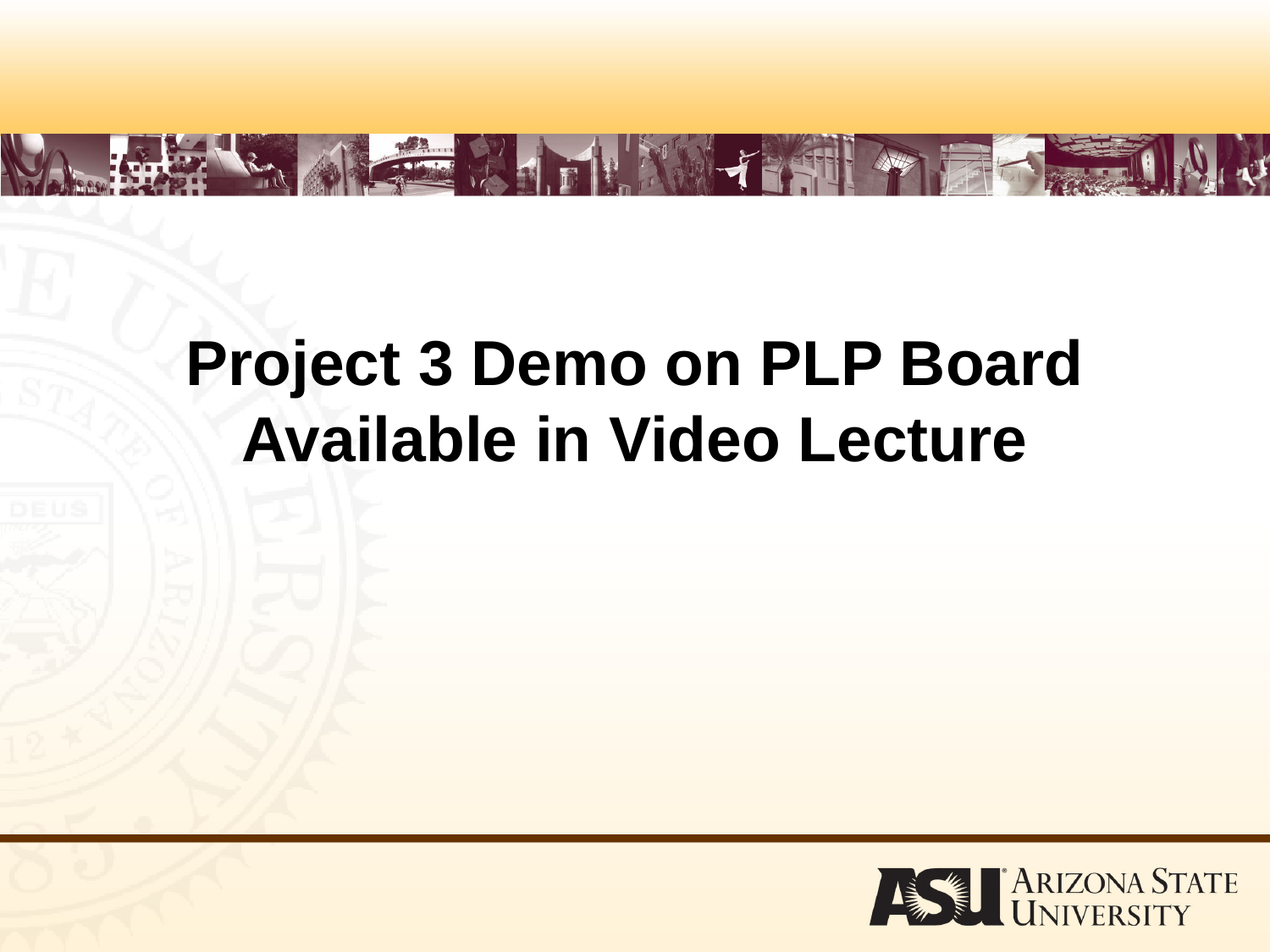

# Project 3 Demo on PLP Board Available in Video Lecture